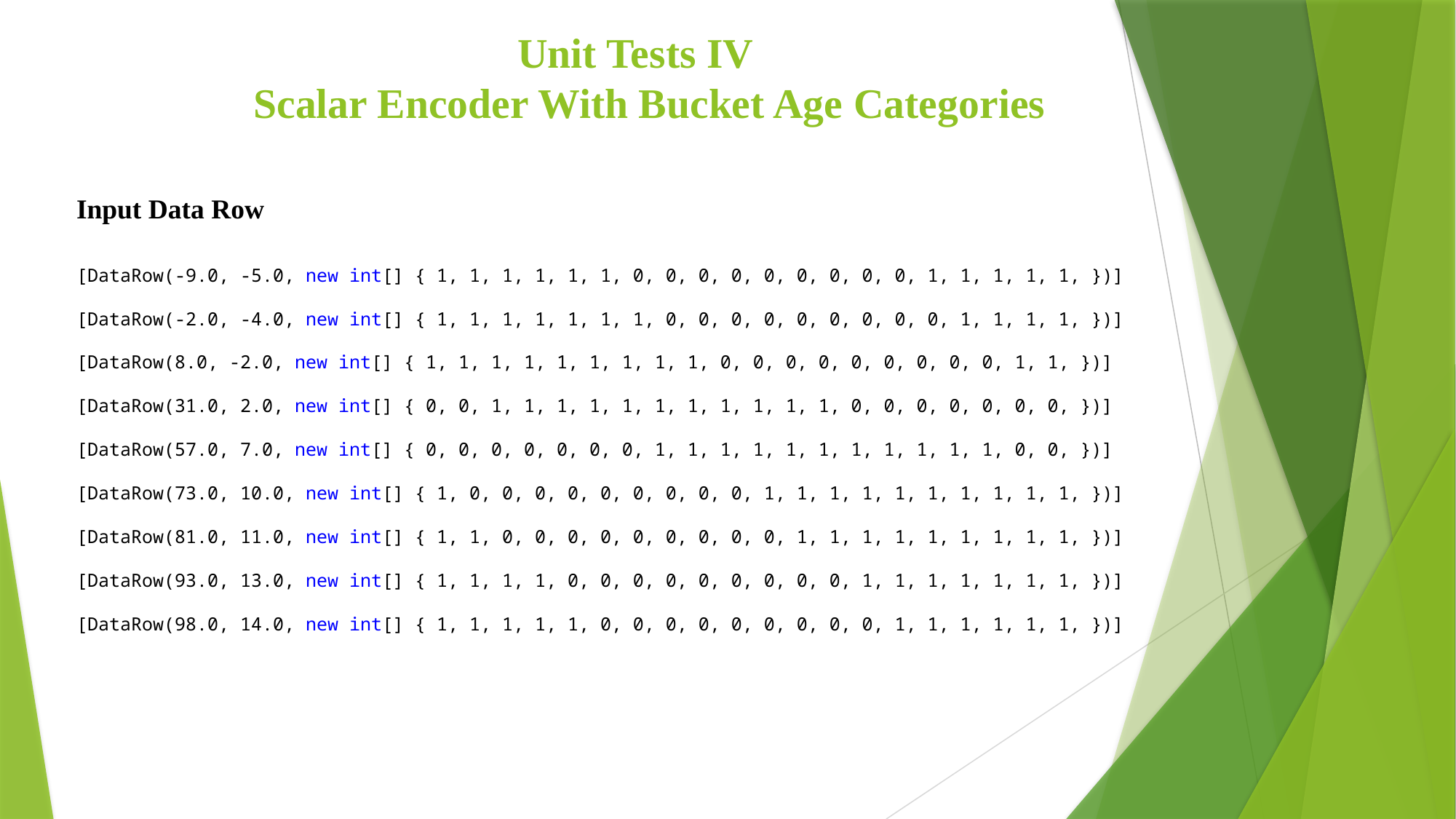

# Unit Tests IV Scalar Encoder With Bucket Age Categories
Input Data Row
[DataRow(-9.0, -5.0, new int[] { 1, 1, 1, 1, 1, 1, 0, 0, 0, 0, 0, 0, 0, 0, 0, 1, 1, 1, 1, 1, })]

[DataRow(-2.0, -4.0, new int[] { 1, 1, 1, 1, 1, 1, 1, 0, 0, 0, 0, 0, 0, 0, 0, 0, 1, 1, 1, 1, })]

[DataRow(8.0, -2.0, new int[] { 1, 1, 1, 1, 1, 1, 1, 1, 1, 0, 0, 0, 0, 0, 0, 0, 0, 0, 1, 1, })]

[DataRow(31.0, 2.0, new int[] { 0, 0, 1, 1, 1, 1, 1, 1, 1, 1, 1, 1, 1, 0, 0, 0, 0, 0, 0, 0, })]

[DataRow(57.0, 7.0, new int[] { 0, 0, 0, 0, 0, 0, 0, 1, 1, 1, 1, 1, 1, 1, 1, 1, 1, 1, 0, 0, })]

[DataRow(73.0, 10.0, new int[] { 1, 0, 0, 0, 0, 0, 0, 0, 0, 0, 1, 1, 1, 1, 1, 1, 1, 1, 1, 1, })]

[DataRow(81.0, 11.0, new int[] { 1, 1, 0, 0, 0, 0, 0, 0, 0, 0, 0, 1, 1, 1, 1, 1, 1, 1, 1, 1, })]

[DataRow(93.0, 13.0, new int[] { 1, 1, 1, 1, 0, 0, 0, 0, 0, 0, 0, 0, 0, 1, 1, 1, 1, 1, 1, 1, })]

[DataRow(98.0, 14.0, new int[] { 1, 1, 1, 1, 1, 0, 0, 0, 0, 0, 0, 0, 0, 0, 1, 1, 1, 1, 1, 1, })]